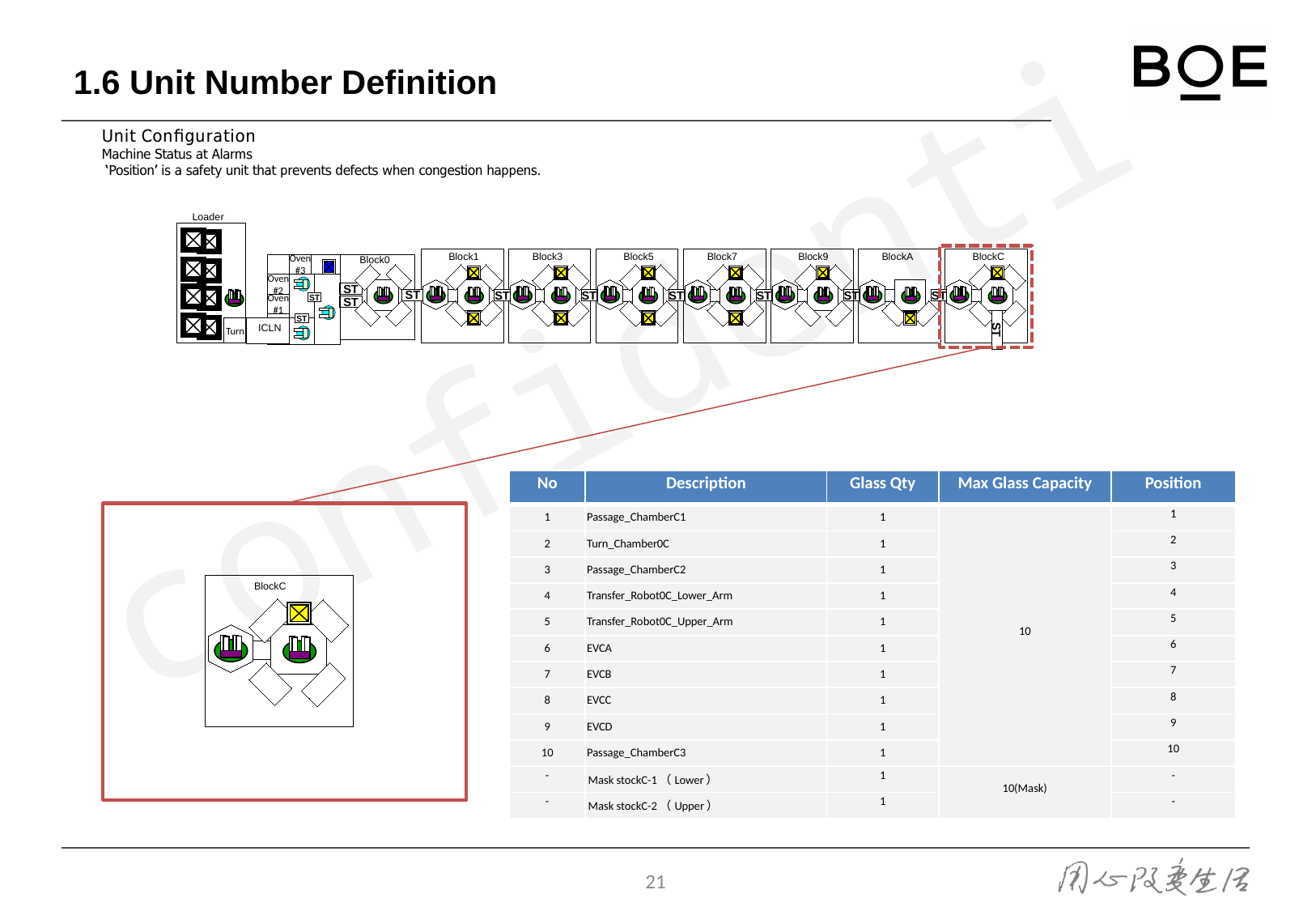

# 1.6 Unit Number Definition
Unit Configuration
Machine Status at Alarms
 ‘Position’ is a safety unit that prevents defects when congestion happens.

| No | Description | Glass Qty | Max Glass Capacity | Position |
| --- | --- | --- | --- | --- |
| 1 | Passage\_ChamberC1 | 1 | 10 | 1 |
| 2 | Turn\_Chamber0C | 1 |  | 2 |
| 3 | Passage\_ChamberC2 | 1 |  | 3 |
| 4 | Transfer\_Robot0C\_Lower\_Arm | 1 |  | 4 |
| 5 | Transfer\_Robot0C\_Upper\_Arm | 1 |  | 5 |
| 6 | EVCA | 1 |  | 6 |
| 7 | EVCB | 1 |  | 7 |
| 8 | EVCC | 1 |  | 8 |
| 9 | EVCD | 1 |  | 9 |
| 10 | Passage\_ChamberC3 | 1 |  | 10 |
| - | Mask stockC-1（Lower） | 1 | 10(Mask) | - |
| - | Mask stockC-2（Upper） | 1 |  | - |

BlockC